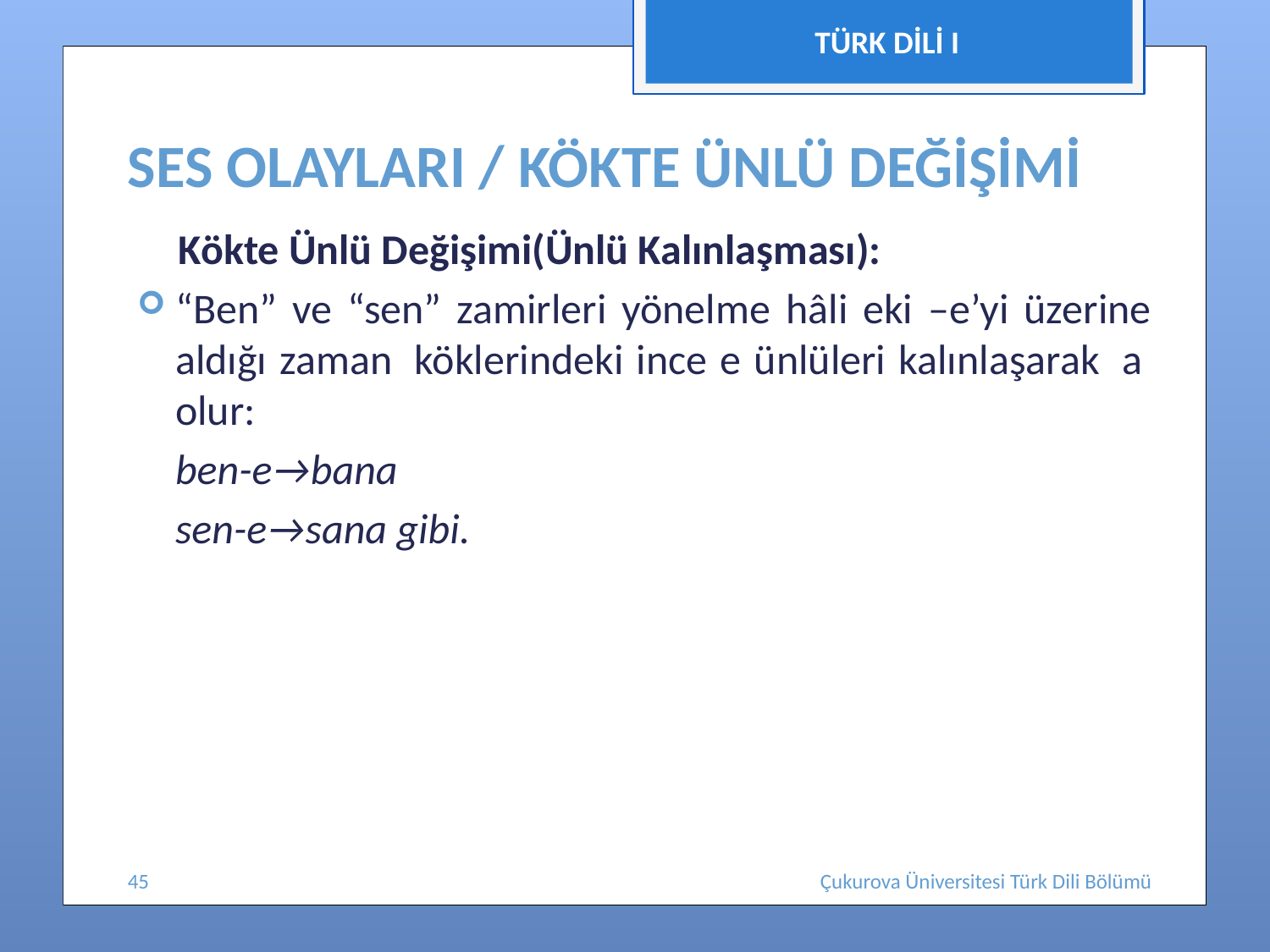

TÜRK DİLİ I
# SES OLAYLARI / KÖKTE ÜNLÜ DEĞİŞİMİ
Kökte Ünlü Değişimi(Ünlü Kalınlaşması):
“Ben” ve “sen” zamirleri yönelme hâli eki –e’yi üzerine aldığı zaman  köklerindeki ince e ünlüleri kalınlaşarak  a  olur:
    ben-e→bana
    sen-e→sana gibi.

45
Çukurova Üniversitesi Türk Dili Bölümü